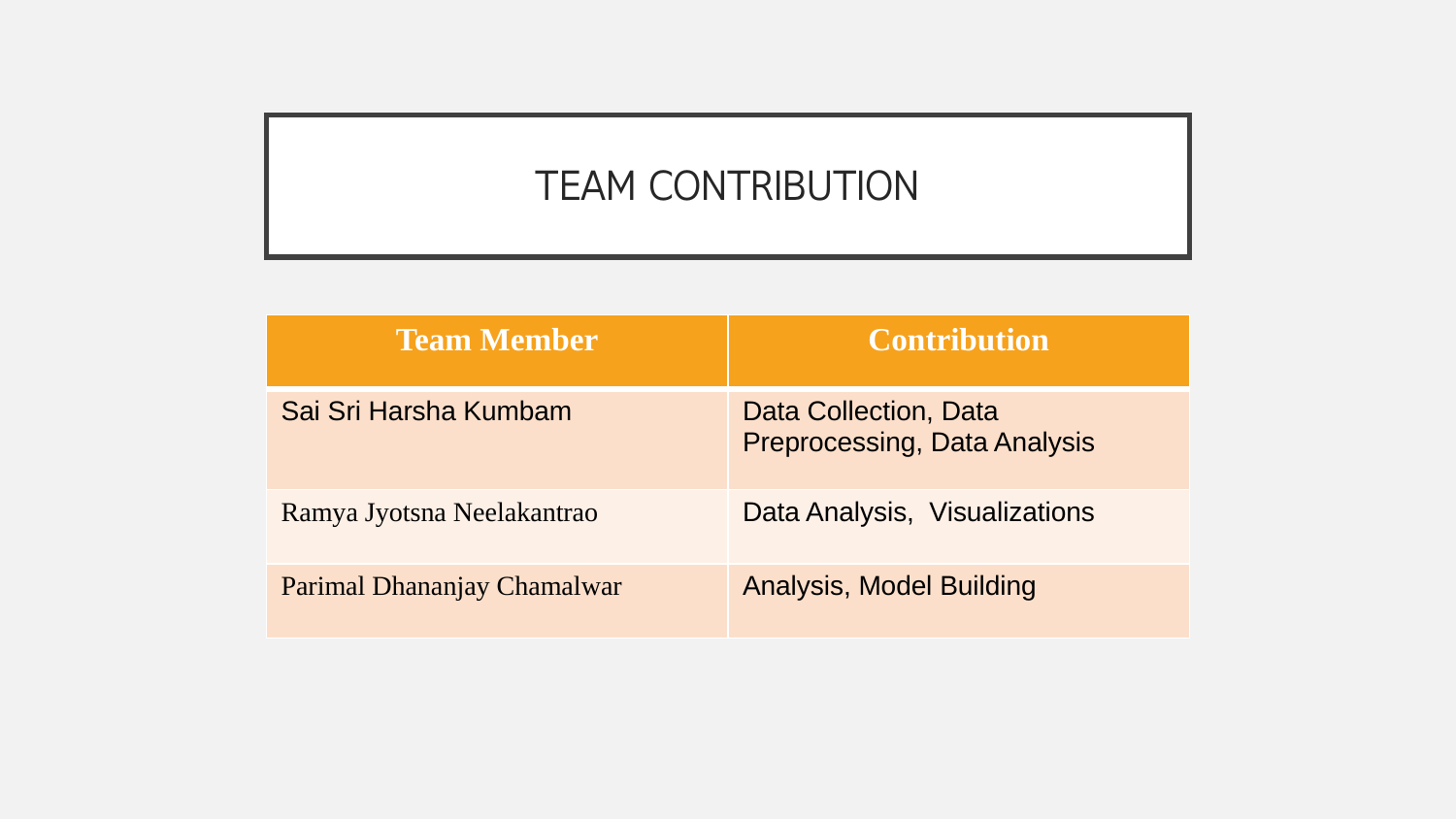

# TEAM CONTRIBUTION
| Team Member | Contribution |
| --- | --- |
| Sai Sri Harsha Kumbam | Data Collection, Data Preprocessing, Data Analysis |
| Ramya Jyotsna Neelakantrao | Data Analysis, Visualizations |
| Parimal Dhananjay Chamalwar | Analysis, Model Building |